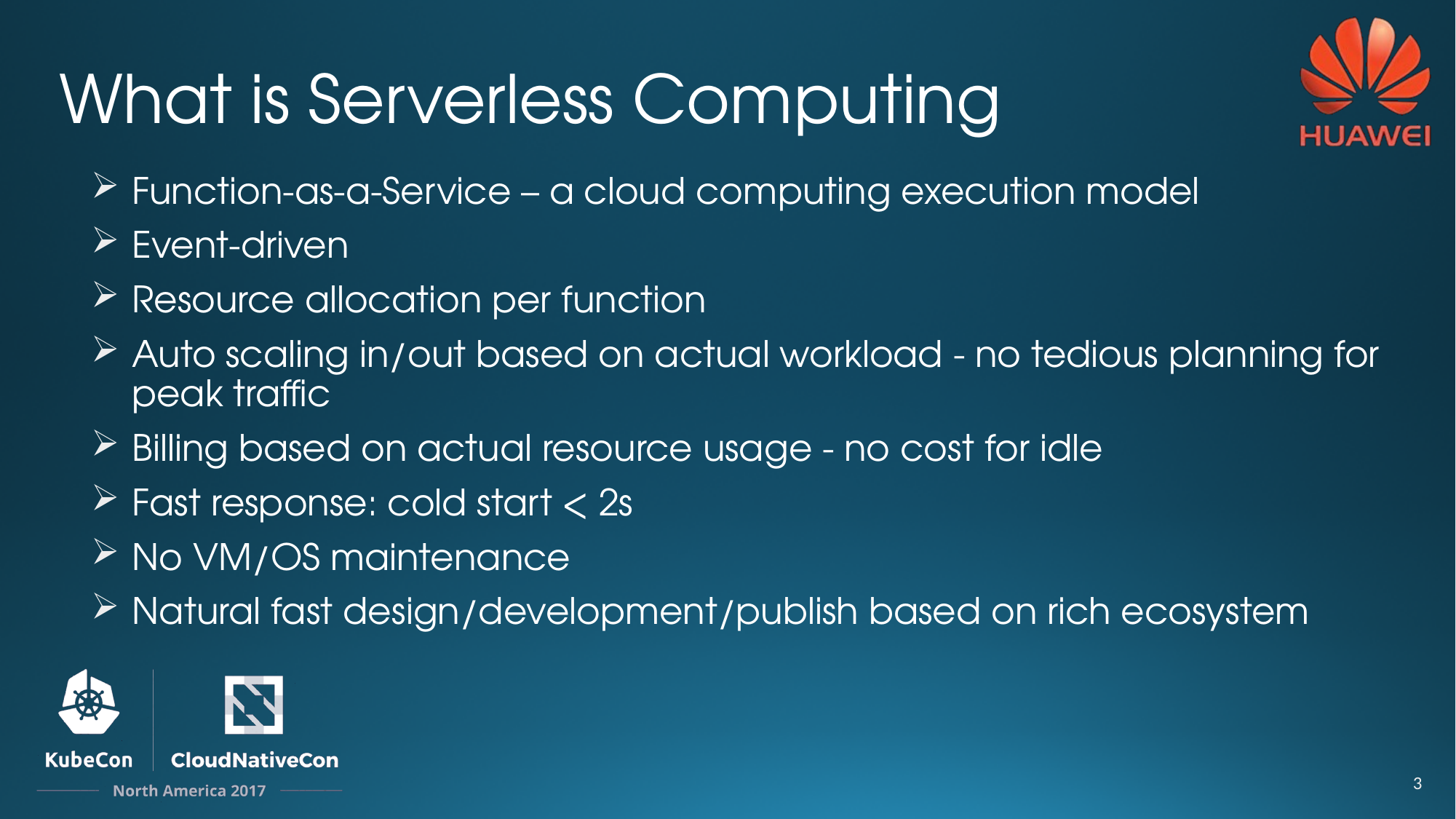

# What is Serverless Computing
Function-as-a-Service – a cloud computing execution model
Event-driven
Resource allocation per function
Auto scaling in/out based on actual workload - no tedious planning for peak traffic
Billing based on actual resource usage - no cost for idle
Fast response: cold start < 2s
No VM/OS maintenance
Natural fast design/development/publish based on rich ecosystem

3